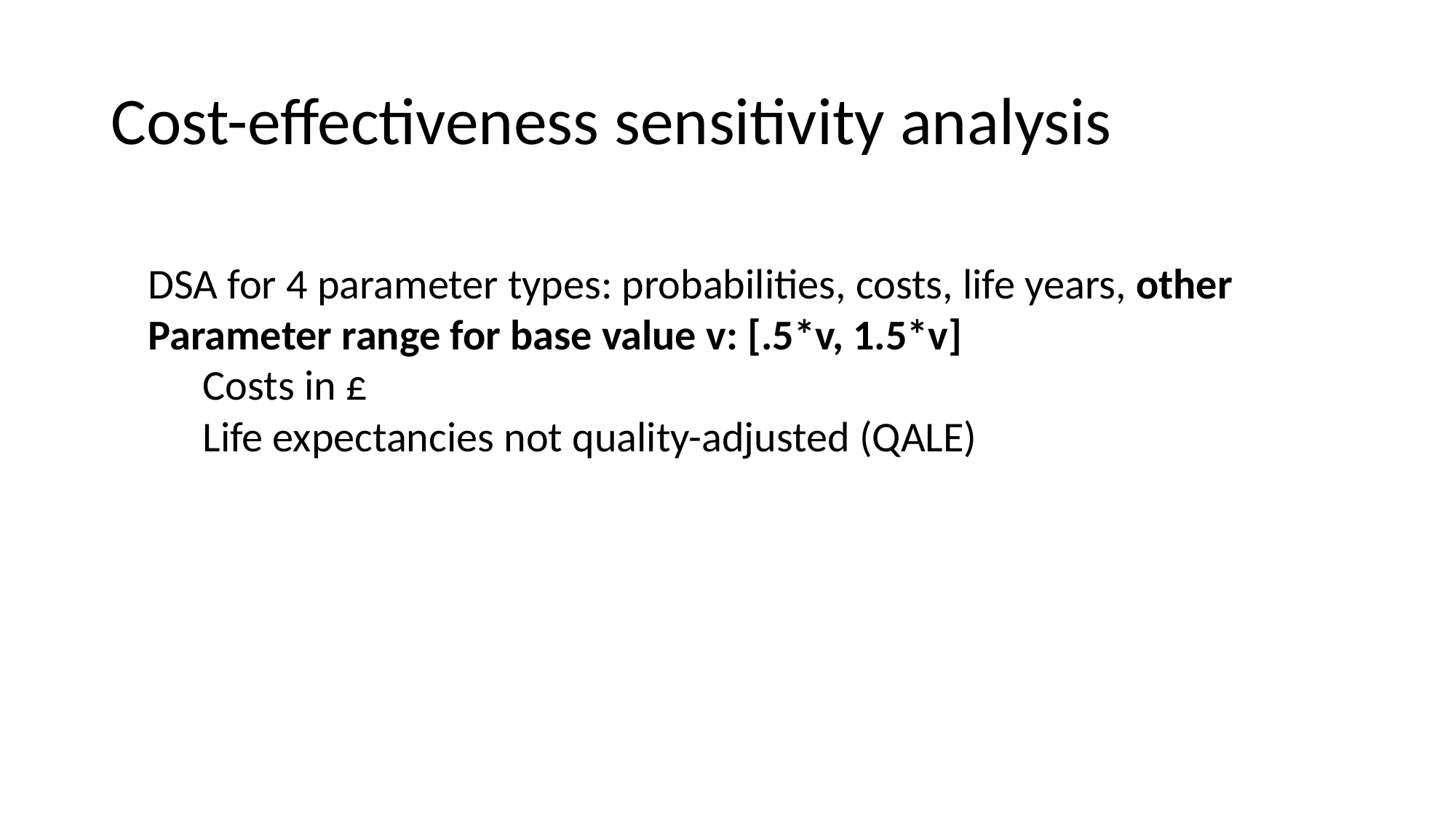

# Cost-effectiveness sensitivity analysis
DSA for 4 parameter types: probabilities, costs, life years, other
Parameter range for base value v: [.5*v, 1.5*v]
Costs in £
Life expectancies not quality-adjusted (QALE)